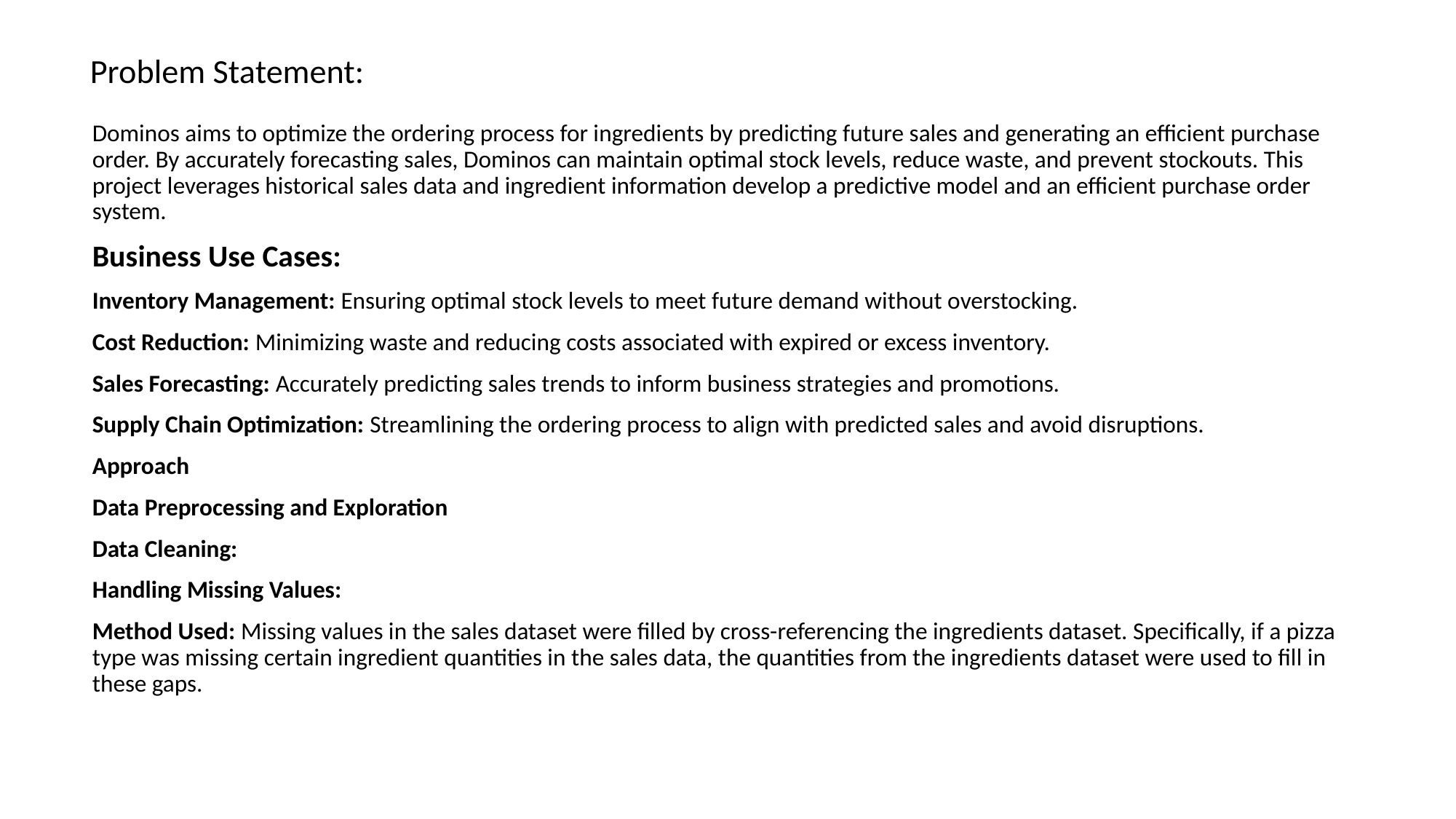

# Problem Statement:
Dominos aims to optimize the ordering process for ingredients by predicting future sales and generating an efficient purchase order. By accurately forecasting sales, Dominos can maintain optimal stock levels, reduce waste, and prevent stockouts. This project leverages historical sales data and ingredient information develop a predictive model and an efficient purchase order system.
Business Use Cases:
Inventory Management: Ensuring optimal stock levels to meet future demand without overstocking.
Cost Reduction: Minimizing waste and reducing costs associated with expired or excess inventory.
Sales Forecasting: Accurately predicting sales trends to inform business strategies and promotions.
Supply Chain Optimization: Streamlining the ordering process to align with predicted sales and avoid disruptions.
Approach
Data Preprocessing and Exploration
Data Cleaning:
Handling Missing Values:
Method Used: Missing values in the sales dataset were filled by cross-referencing the ingredients dataset. Specifically, if a pizza type was missing certain ingredient quantities in the sales data, the quantities from the ingredients dataset were used to fill in these gaps.